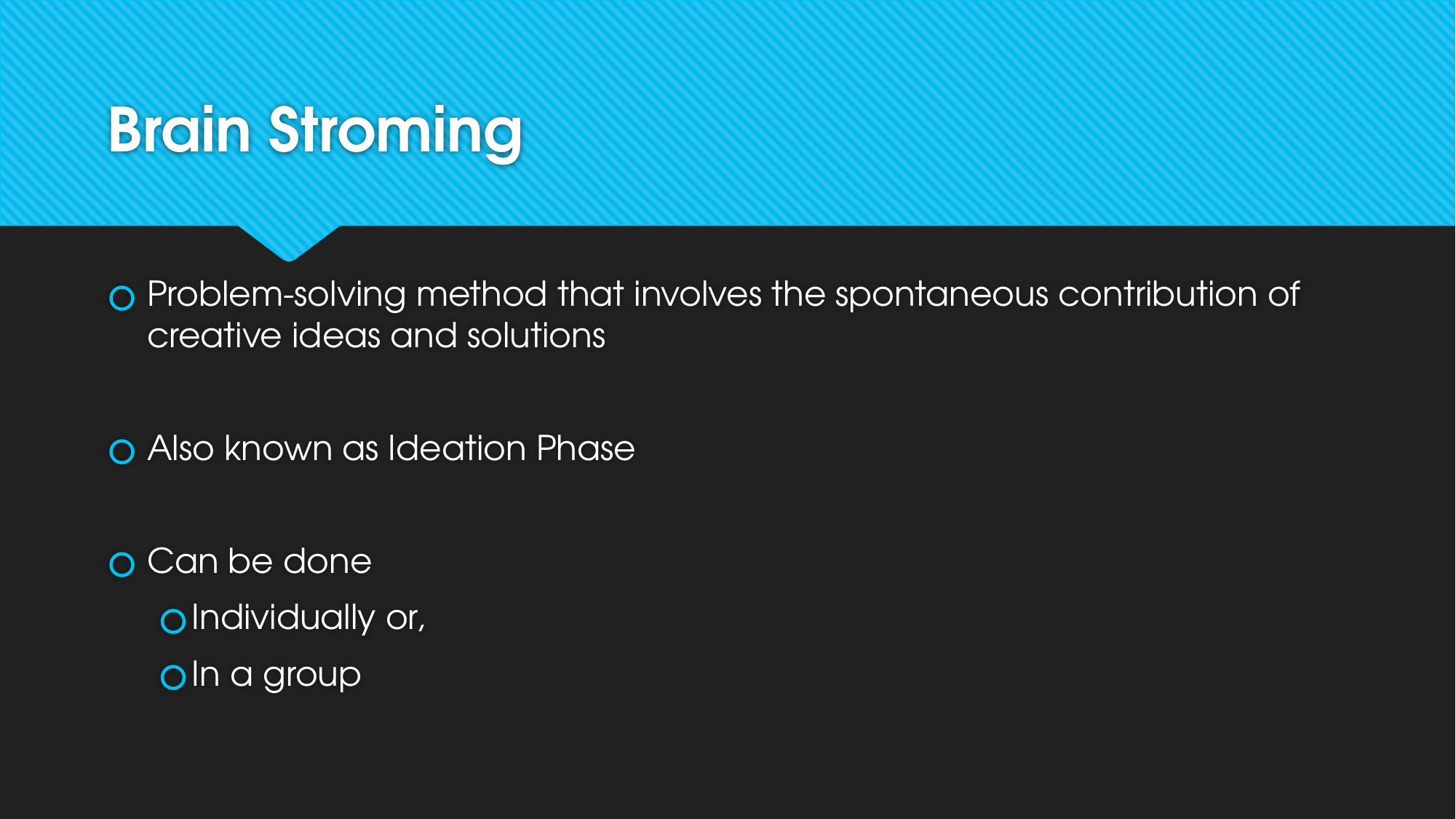

# Brain Stroming
Problem-solving method that involves the spontaneous contribution of creative ideas and solutions

Also known as Ideation Phase

Can be done
Individually or,
In a group